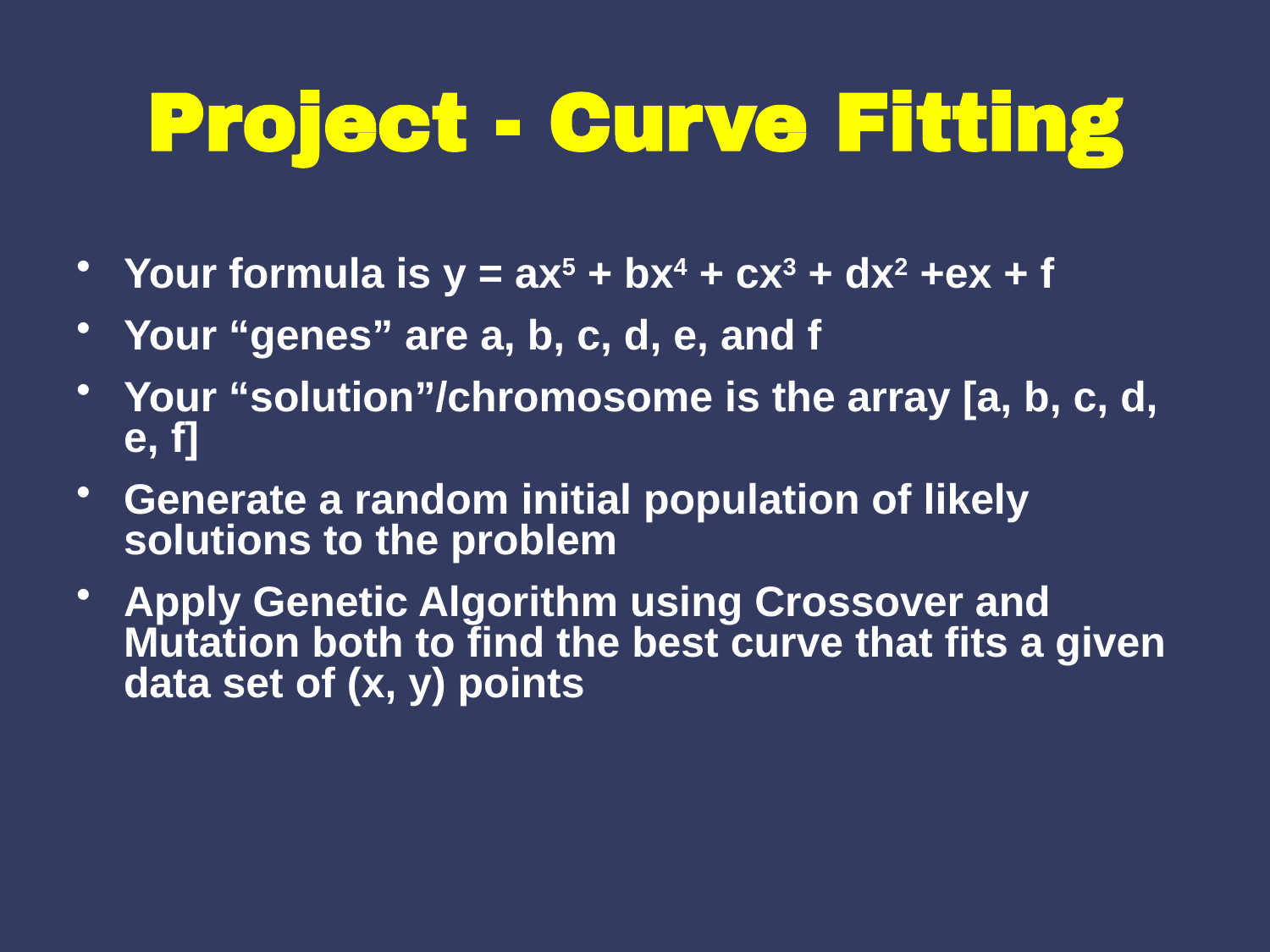

# Project - Curve Fitting
Your formula is y = ax5 + bx4 + cx3 + dx2 +ex + f
Your “genes” are a, b, c, d, e, and f
Your “solution”/chromosome is the array [a, b, c, d, e, f]
Generate a random initial population of likely solutions to the problem
Apply Genetic Algorithm using Crossover and Mutation both to find the best curve that fits a given data set of (x, y) points